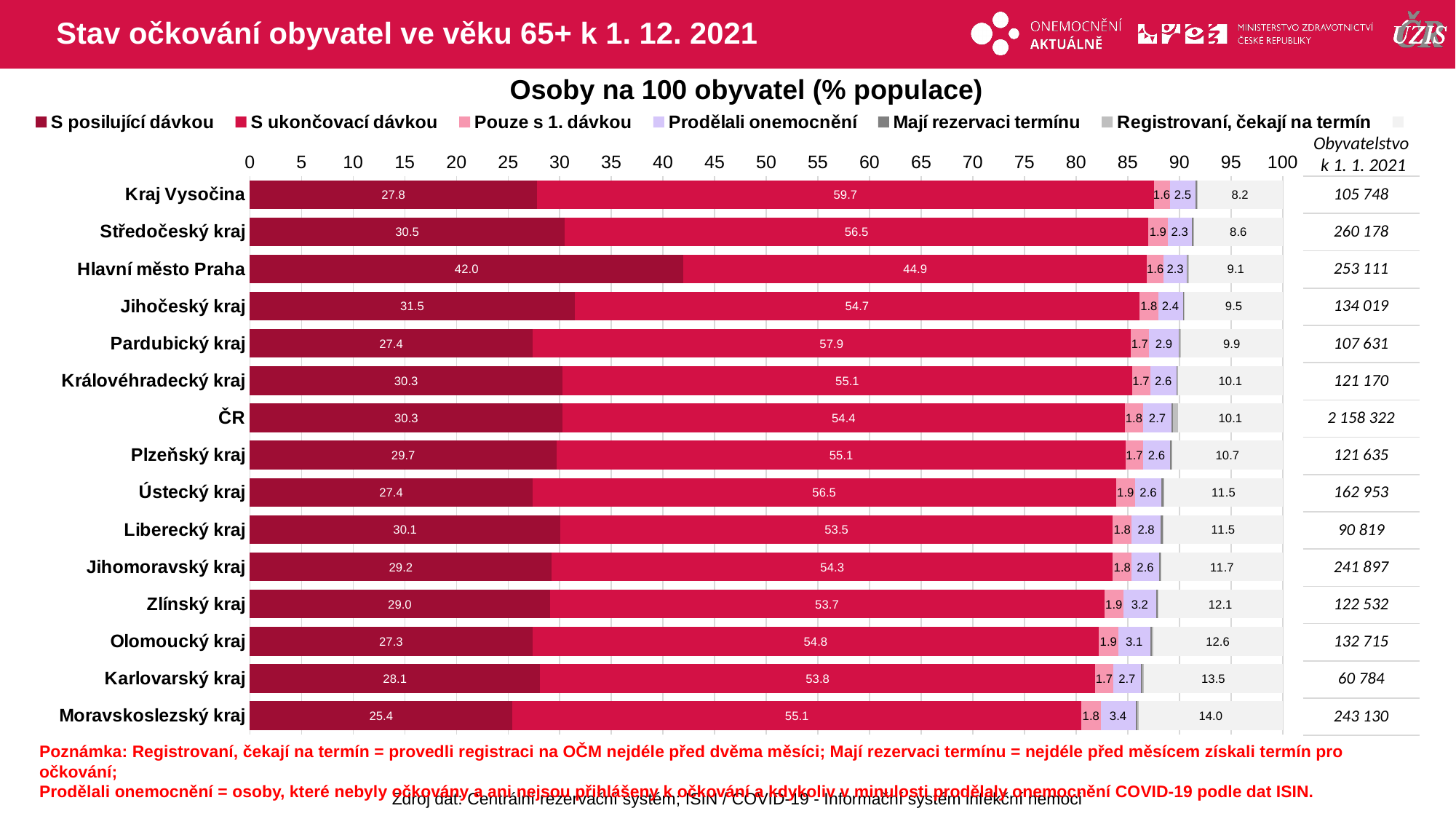

# Stav očkování obyvatel ve věku 65+ k 1. 12. 2021

### Chart

| Category | S posilující dávkou | S ukončovací dávkou | Pouze s 1. dávkou | Prodělali onemocnění | Mají rezervaci termínu | Registrovaní, čekají na termín |   |
|---|---|---|---|---|---|---|---|
| Kraj Vysočina | 27.81329 | 59.70231 | 1.575444 | 2.490827 | 0.090782 | 0.078488 | 8.24885577 |
| Středočeský kraj | 30.46645 | 56.54168 | 1.85104 | 2.328022 | 0.127989 | 0.113768 | 8.5710552 |
| Hlavní město Praha | 41.98711 | 44.86174 | 1.632485 | 2.256322 | 0.071115 | 0.11734 | 9.07388458 |
| Jihočeský kraj | 31.45823 | 54.68628 | 1.792283 | 2.407868 | 0.066408 | 0.119386 | 9.46955282 |
| Pardubický kraj | 27.36293 | 57.92848 | 1.749496 | 2.91273 | 0.079903 | 0.098485 | 9.86797484 |
| Královéhradecký kraj | 30.27482 | 55.13658 | 1.745482 | 2.580672 | 0.061071 | 0.086655 | 10.1147149 |
| ČR | 30.2939 | 54.40875 | 1.804596 | 2.715304 | 0.128294 | 0.520034 | 10.1291188 |
| Plzeňský kraj | 29.70527 | 55.12229 | 1.661528 | 2.620956 | 0.116743 | 0.097012 | 10.6762034 |
| Ústecký kraj | 27.37906 | 56.48254 | 1.850227 | 2.557793 | 0.158942 | 0.112302 | 11.4591324 |
| Liberecký kraj | 30.06089 | 53.4789 | 1.835519 | 2.812187 | 0.17177 | 0.104604 | 11.5361323 |
| Jihomoravský kraj | 29.23186 | 54.30989 | 1.845827 | 2.649888 | 0.120713 | 0.100456 | 11.741361 |
| Zlínský kraj | 29.03242 | 53.69699 | 1.865635 | 3.15183 | 0.120785 | 0.066921 | 12.0654196 |
| Olomoucký kraj | 27.34808 | 54.84836 | 1.880722 | 3.10515 | 0.160494 | 0.105489 | 12.5517085 |
| Karlovarský kraj | 28.08963 | 53.7625 | 1.735654 | 2.701369 | 0.138194 | 0.113517 | 13.459134 |
| Moravskoslezský kraj | 25.4185 | 55.09974 | 1.845926 | 3.423683 | 0.13573 | 0.122157 | 13.9542632 |
Osoby na 100 obyvatel (% populace)
Obyvatelstvo
k 1. 1. 2021
| 105 748 |
| --- |
| 260 178 |
| 253 111 |
| 134 019 |
| 107 631 |
| 121 170 |
| 2 158 322 |
| 121 635 |
| 162 953 |
| 90 819 |
| 241 897 |
| 122 532 |
| 132 715 |
| 60 784 |
| 243 130 |
Poznámka: Registrovaní, čekají na termín = provedli registraci na OČM nejdéle před dvěma měsíci; Mají rezervaci termínu = nejdéle před měsícem získali termín pro očkování;
Prodělali onemocnění = osoby, které nebyly očkovány a ani nejsou přihlášeny k očkování a kdykoliv v minulosti prodělaly onemocnění COVID-19 podle dat ISIN.
Zdroj dat: Centrální rezervační systém; ISIN / COVID-19 - Informační systém infekční nemoci